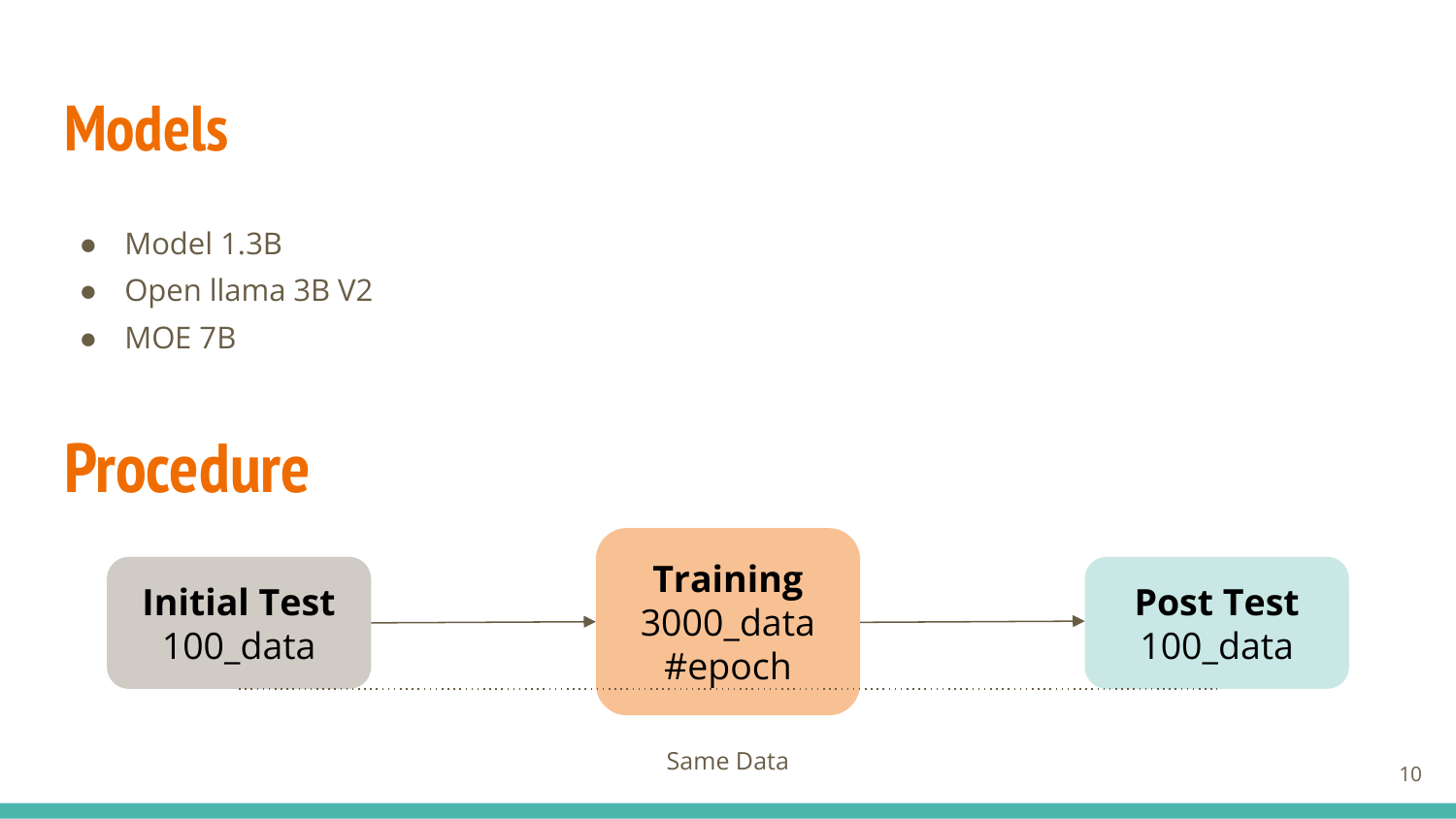

# Models
Model 1.3B
Open llama 3B V2
MOE 7B
Procedure
Training
3000_data
#epoch
Initial Test
100_data
Post Test
100_data
Same Data
10